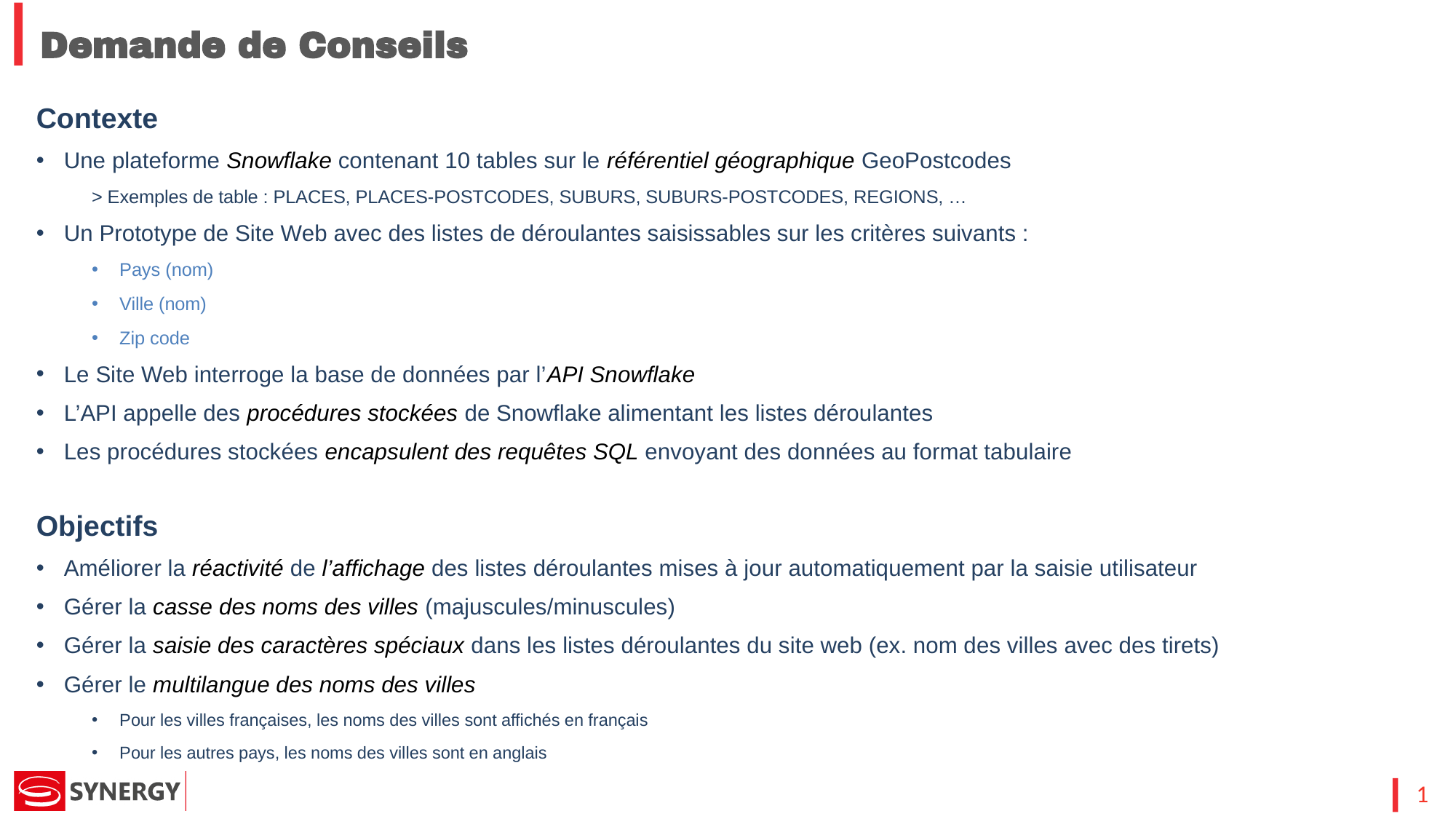

Demande de Conseils

Contexte
Une plateforme Snowflake contenant 10 tables sur le référentiel géographique GeoPostcodes
> Exemples de table : PLACES, PLACES-POSTCODES, SUBURS, SUBURS-POSTCODES, REGIONS, …
Un Prototype de Site Web avec des listes de déroulantes saisissables sur les critères suivants :
Pays (nom)
Ville (nom)
Zip code
Le Site Web interroge la base de données par l’API Snowflake
L’API appelle des procédures stockées de Snowflake alimentant les listes déroulantes
Les procédures stockées encapsulent des requêtes SQL envoyant des données au format tabulaire

Objectifs
Améliorer la réactivité de l’affichage des listes déroulantes mises à jour automatiquement par la saisie utilisateur
Gérer la casse des noms des villes (majuscules/minuscules)
Gérer la saisie des caractères spéciaux dans les listes déroulantes du site web (ex. nom des villes avec des tirets)
Gérer le multilangue des noms des villes
Pour les villes françaises, les noms des villes sont affichés en français
Pour les autres pays, les noms des villes sont en anglais